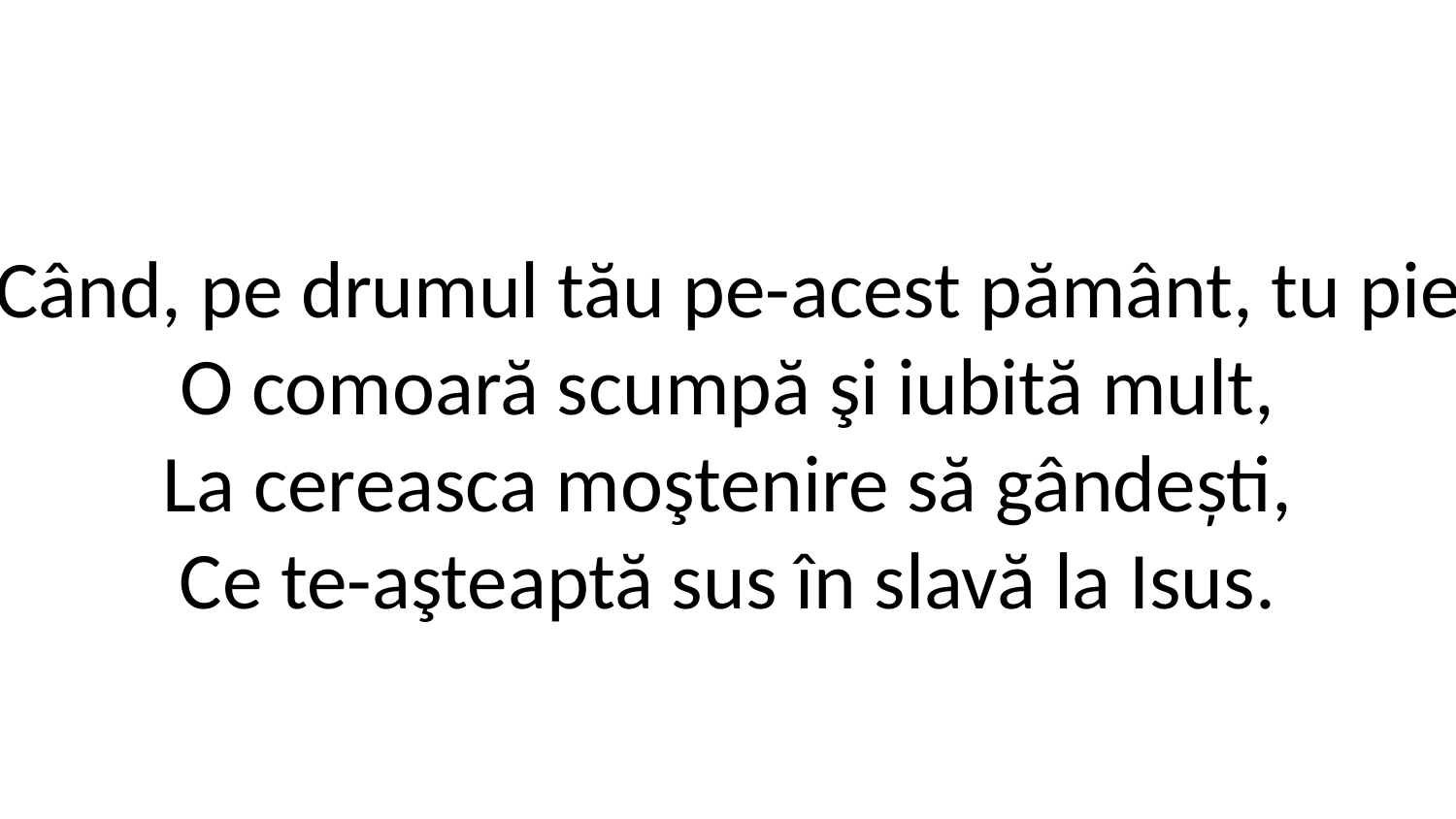

3. Când, pe drumul tău pe-acest pământ, tu pierzi
O comoară scumpă şi iubită mult,
La cereasca moştenire să gândești,
Ce te-aşteaptă sus în slavă la Isus.